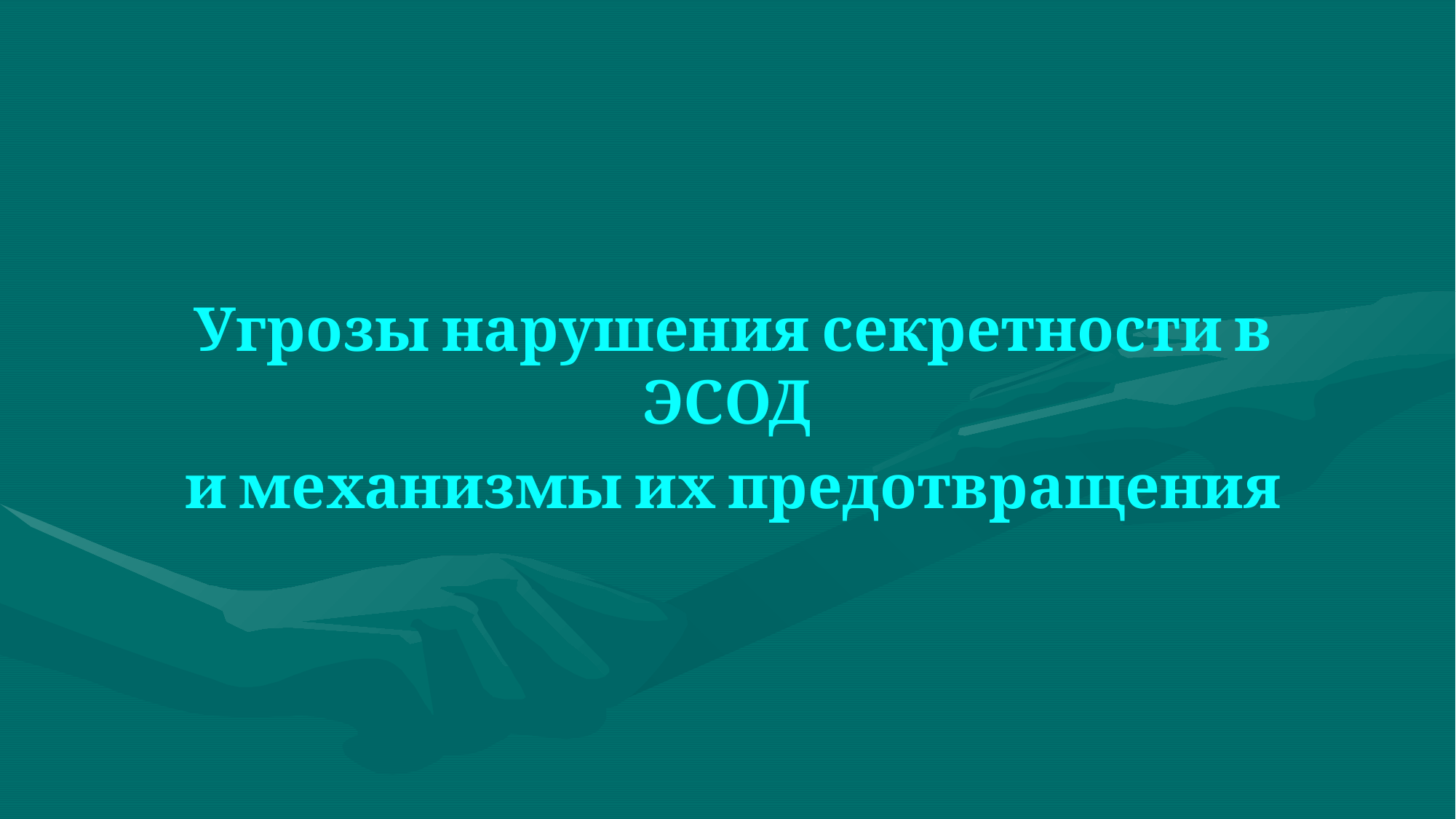

Угрозы нарушения секретности в ЭСОД
и механизмы их предотвращения